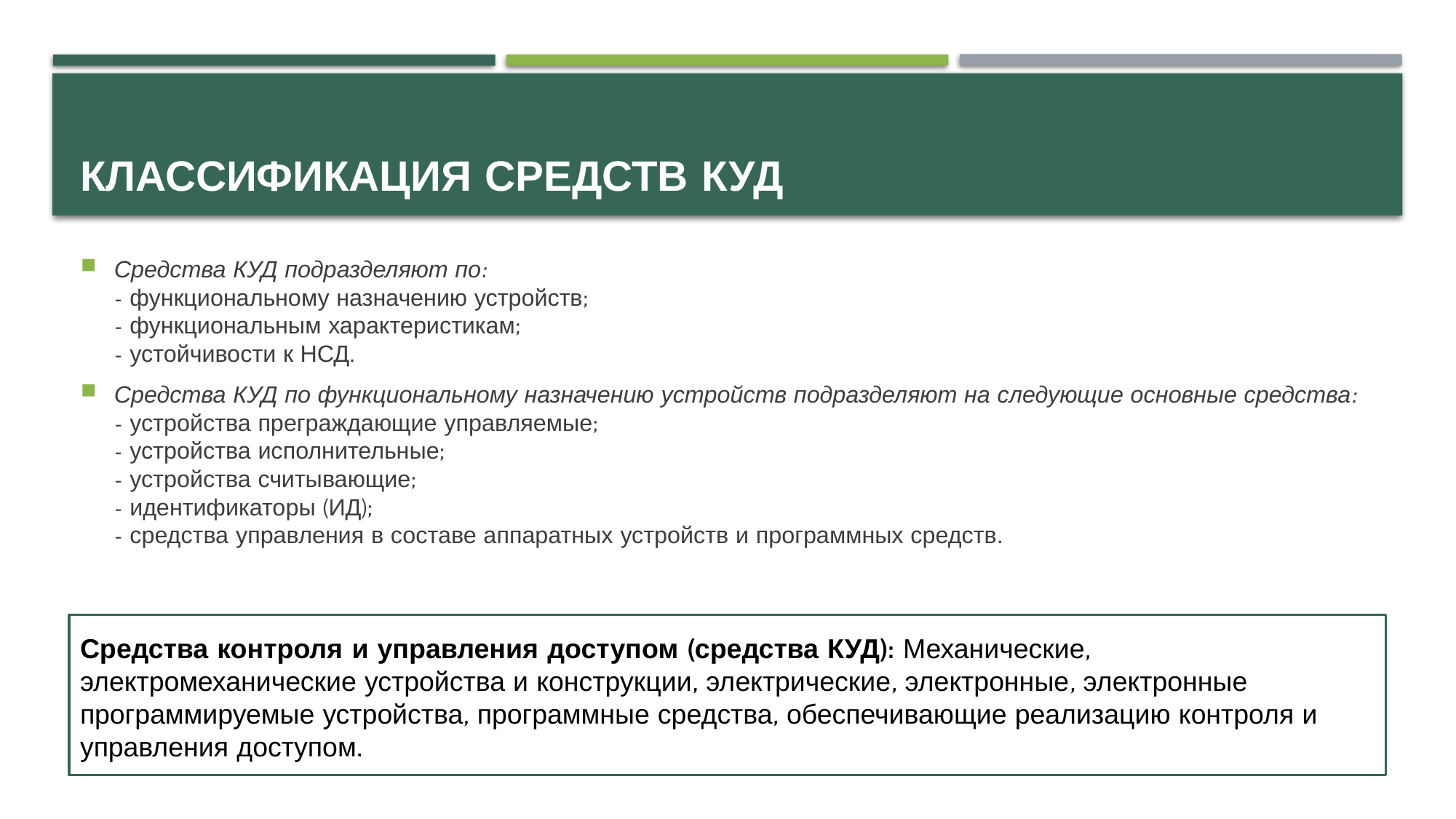

# Классификация средств КУД
Средства КУД подразделяют по:
- функциональному назначению устройств;
- функциональным характеристикам;
- устойчивости к НСД.
Средства КУД по функциональному назначению устройств подразделяют на следующие основные средства:
- устройства преграждающие управляемые;
- устройства исполнительные;
- устройства считывающие;
- идентификаторы (ИД);
- средства управления в составе аппаратных устройств и программных средств.

Средства контроля и управления доступом (средства КУД): Механические, электромеханические устройства и конструкции, электрические, электронные, электронные программируемые устройства, программные средства, обеспечивающие реализацию контроля и управления доступом.